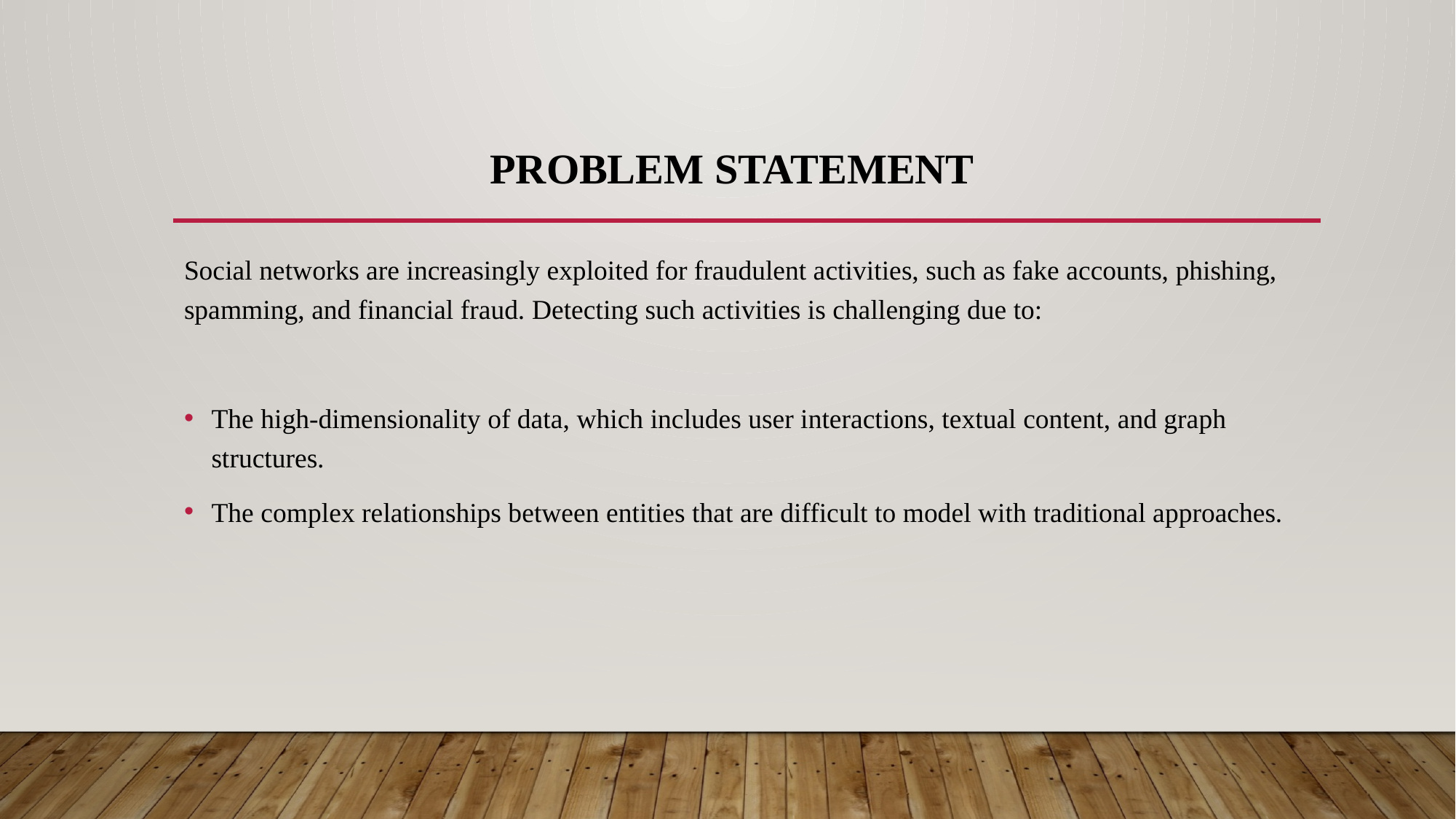

# Problem Statement
Social networks are increasingly exploited for fraudulent activities, such as fake accounts, phishing, spamming, and financial fraud. Detecting such activities is challenging due to:

The high-dimensionality of data, which includes user interactions, textual content, and graph structures.
The complex relationships between entities that are difficult to model with traditional approaches.